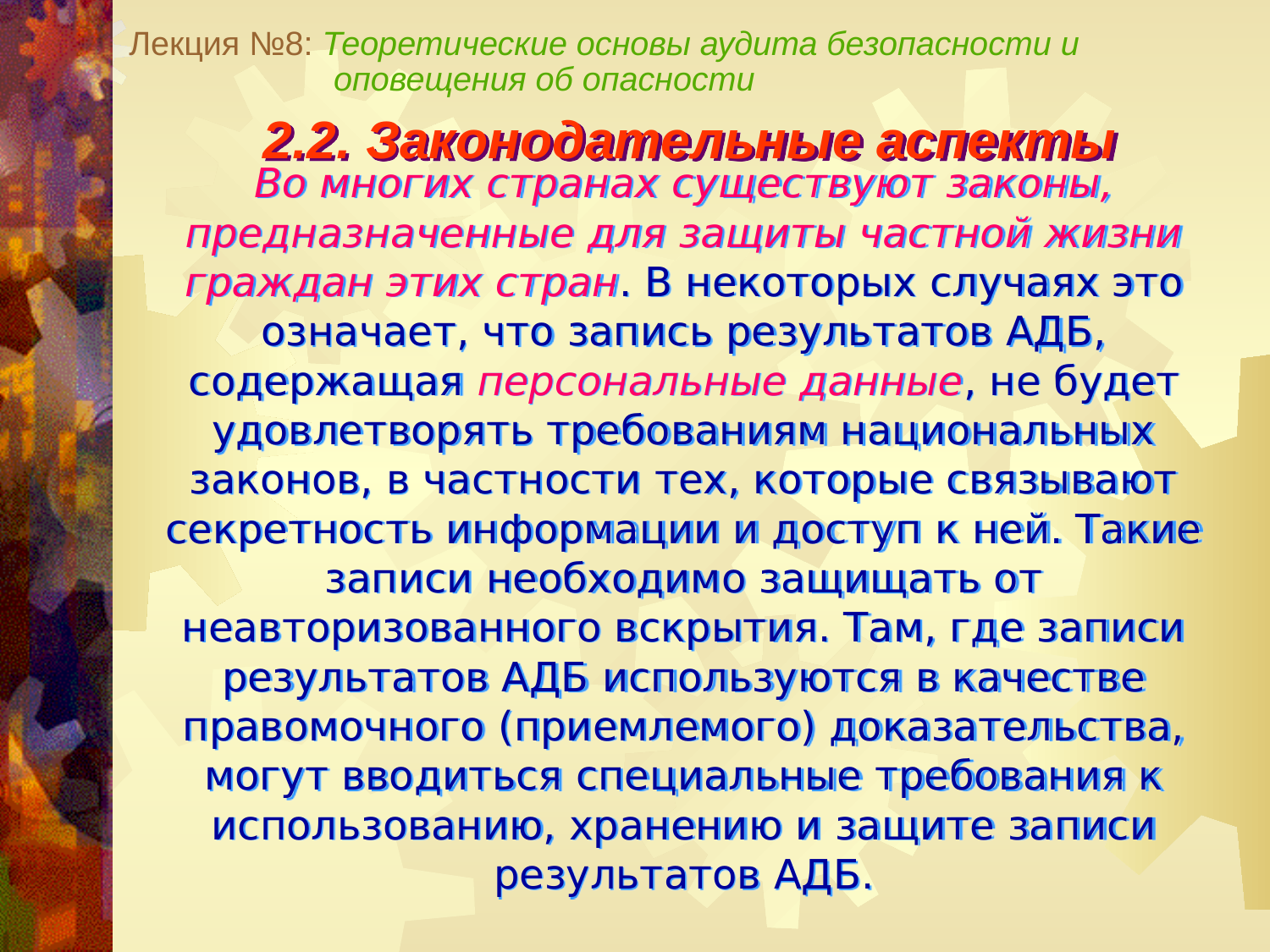

Лекция №8: Теоретические основы аудита безопасности и
                        оповещения об опасности
2.2. Законодательные аспекты
Во многих странах существуют законы, предназначенные для защиты частной жизни граждан этих стран. В некоторых случаях это означает, что запись результатов АДБ, содержащая персональные данные, не будет удовлетворять требованиям национальных законов, в частности тех, которые связывают секретность информации и доступ к ней. Такие записи необходимо защищать от неавторизованного вскрытия. Там, где записи результатов АДБ используются в качестве правомочного (приемлемого) доказательства, могут вводиться специальные требования к использованию, хранению и защите записи результатов АДБ.